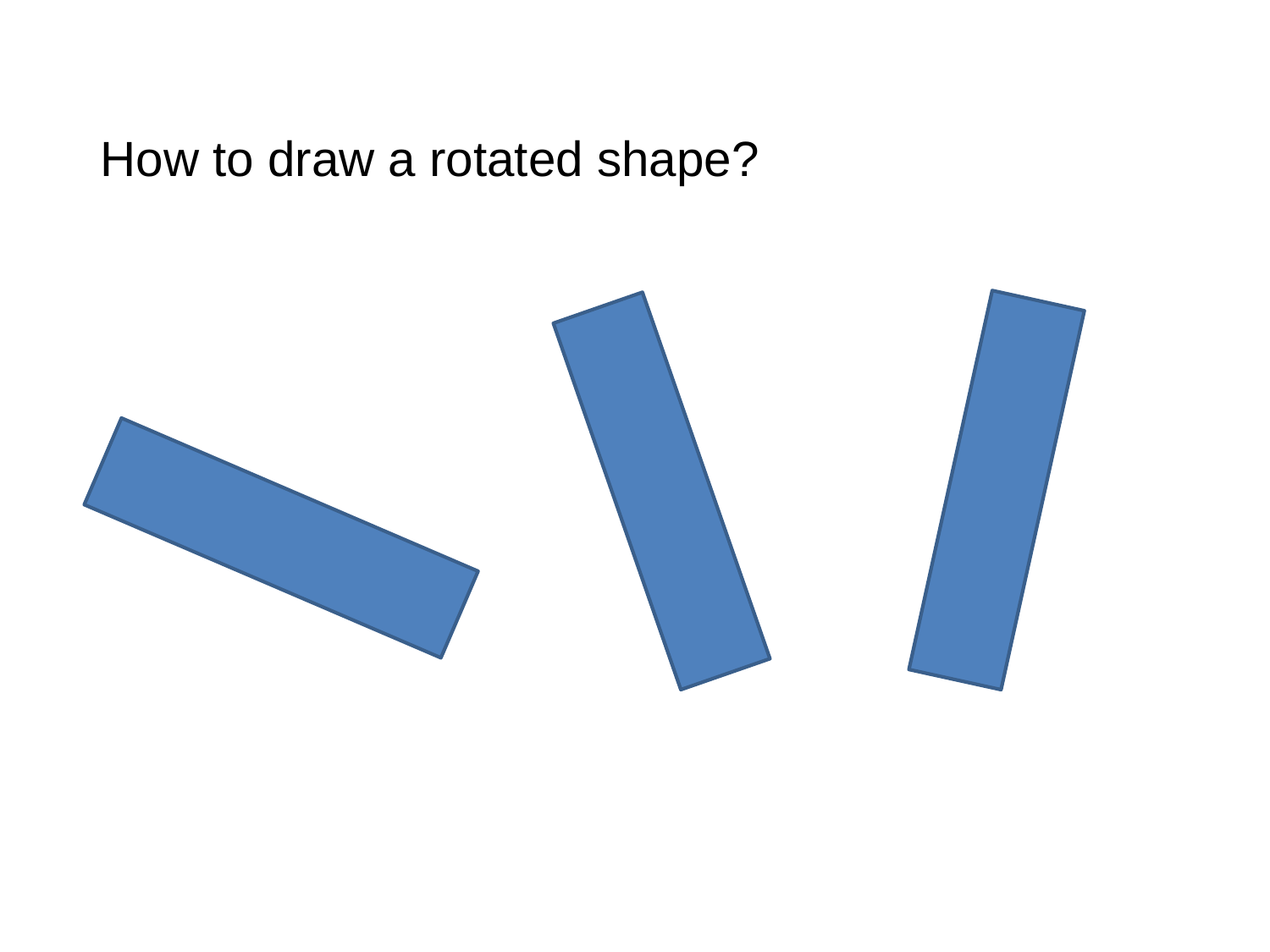

# How to draw a rotated shape?